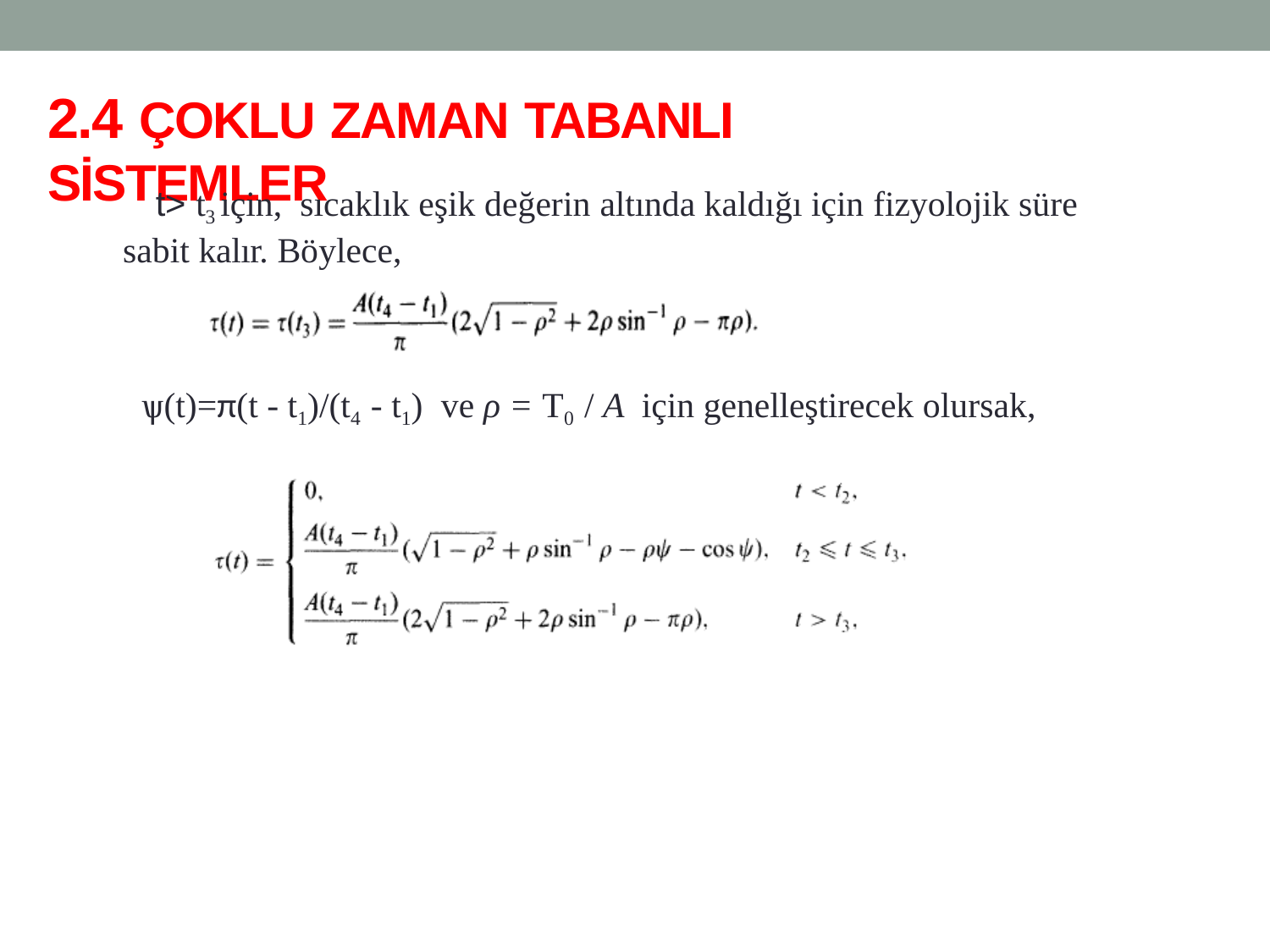

# 2.4 ÇOKLU ZAMAN TABANLI SİSTEMLER
t> t3 için,  sıcaklık eşik değerin altında kaldığı için fizyolojik süre
sabit kalır. Böylece,

ѱ(t)=π(t - t1)/(t4  - t1)  ve ρ = T0  / A  için genelleştirecek olursak,